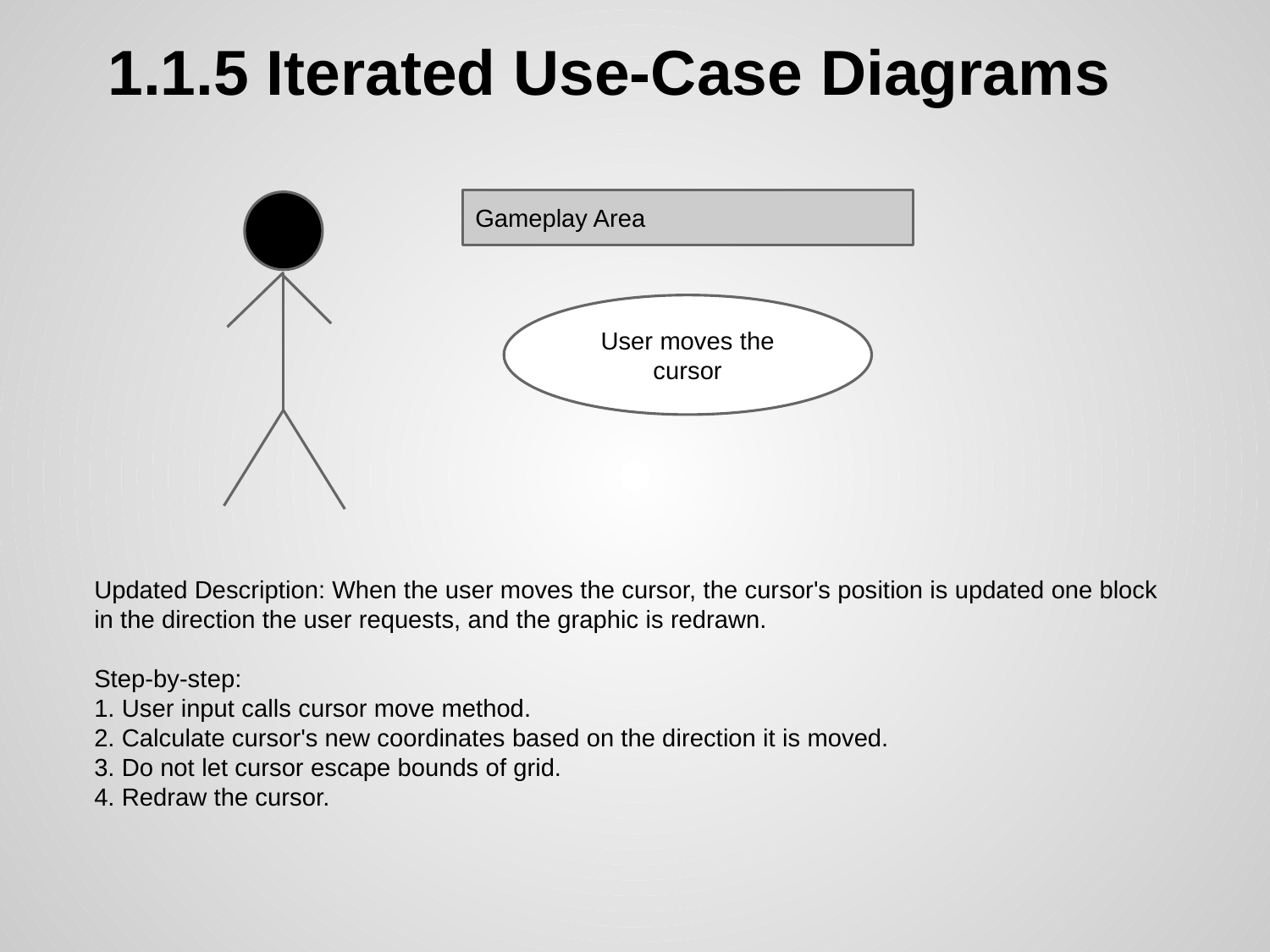

# 1.1.5 Iterated Use-Case Diagrams

Gameplay Area

User moves the cursor
Updated Description: When the user moves the cursor, the cursor's position is updated one block in the direction the user requests, and the graphic is redrawn.

Step-by-step:
1. User input calls cursor move method.
2. Calculate cursor's new coordinates based on the direction it is moved.
3. Do not let cursor escape bounds of grid.
4. Redraw the cursor.